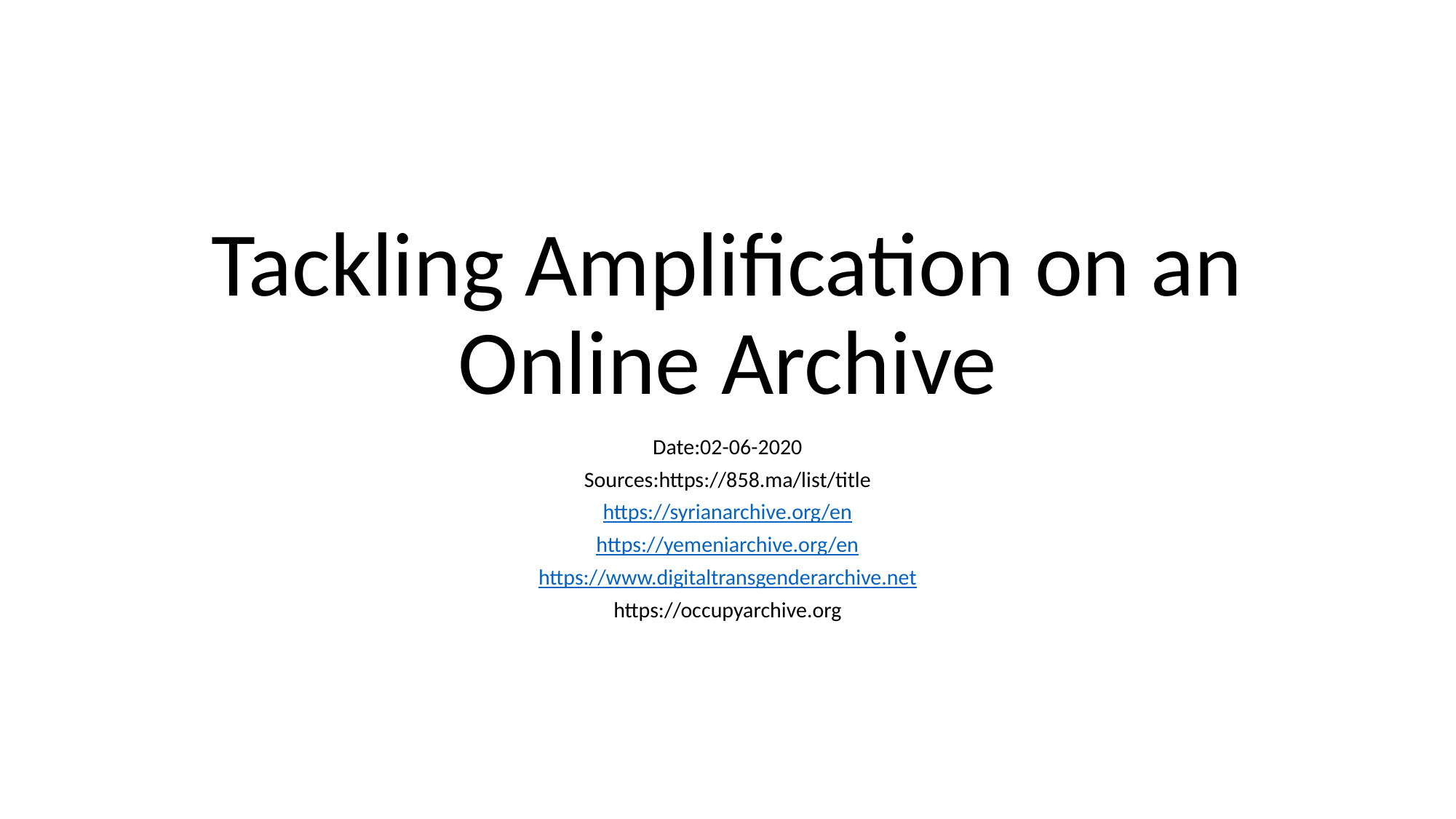

# Tackling Amplification on an Online Archive
Date:02-06-2020
Sources:https://858.ma/list/title
https://syrianarchive.org/en
https://yemeniarchive.org/en
https://www.digitaltransgenderarchive.net
https://occupyarchive.org